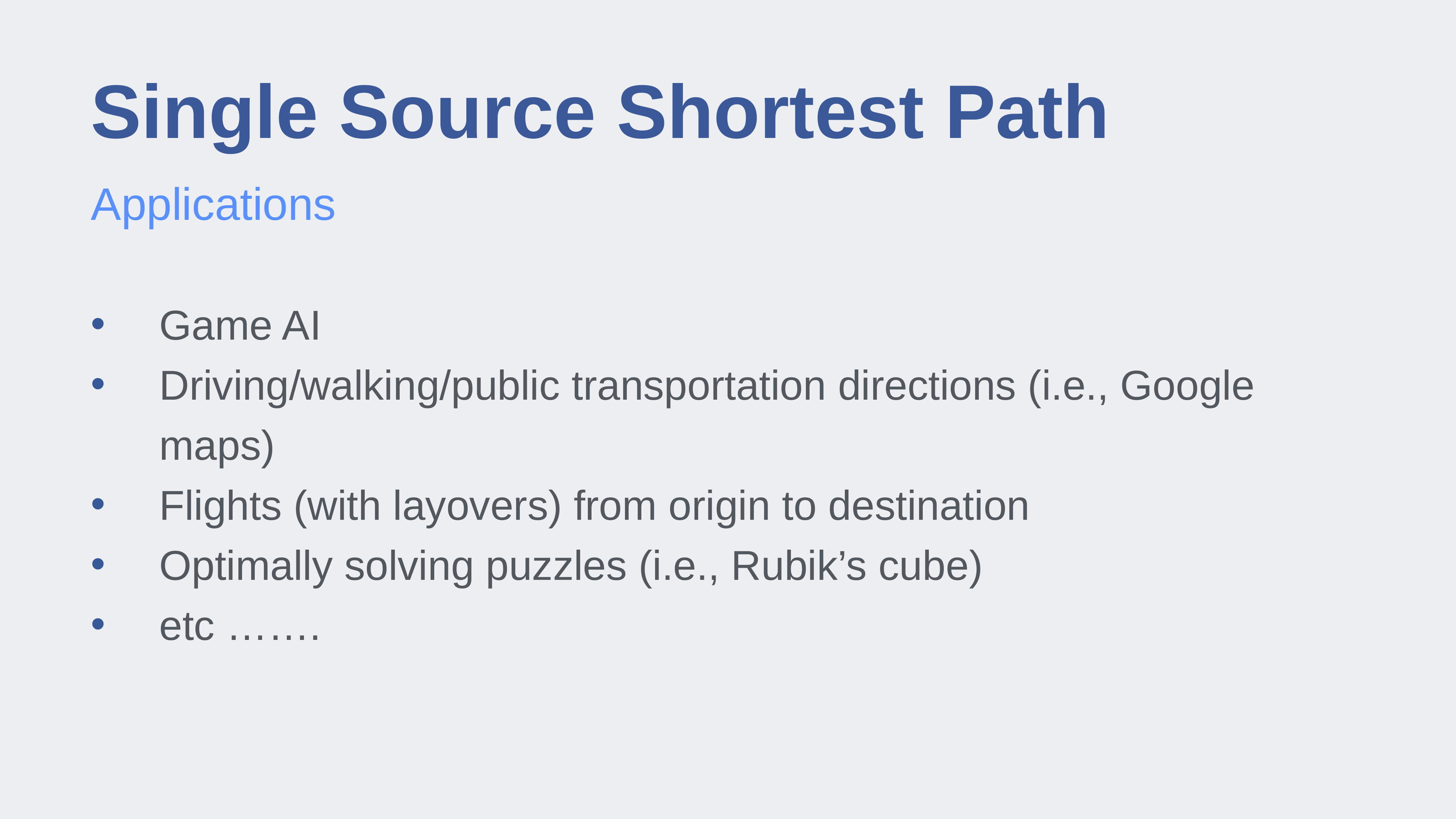

# Single Source Shortest Path
Applications
Game AI
Driving/walking/public transportation directions (i.e., Google maps)
Flights (with layovers) from origin to destination
Optimally solving puzzles (i.e., Rubik’s cube)
etc …….